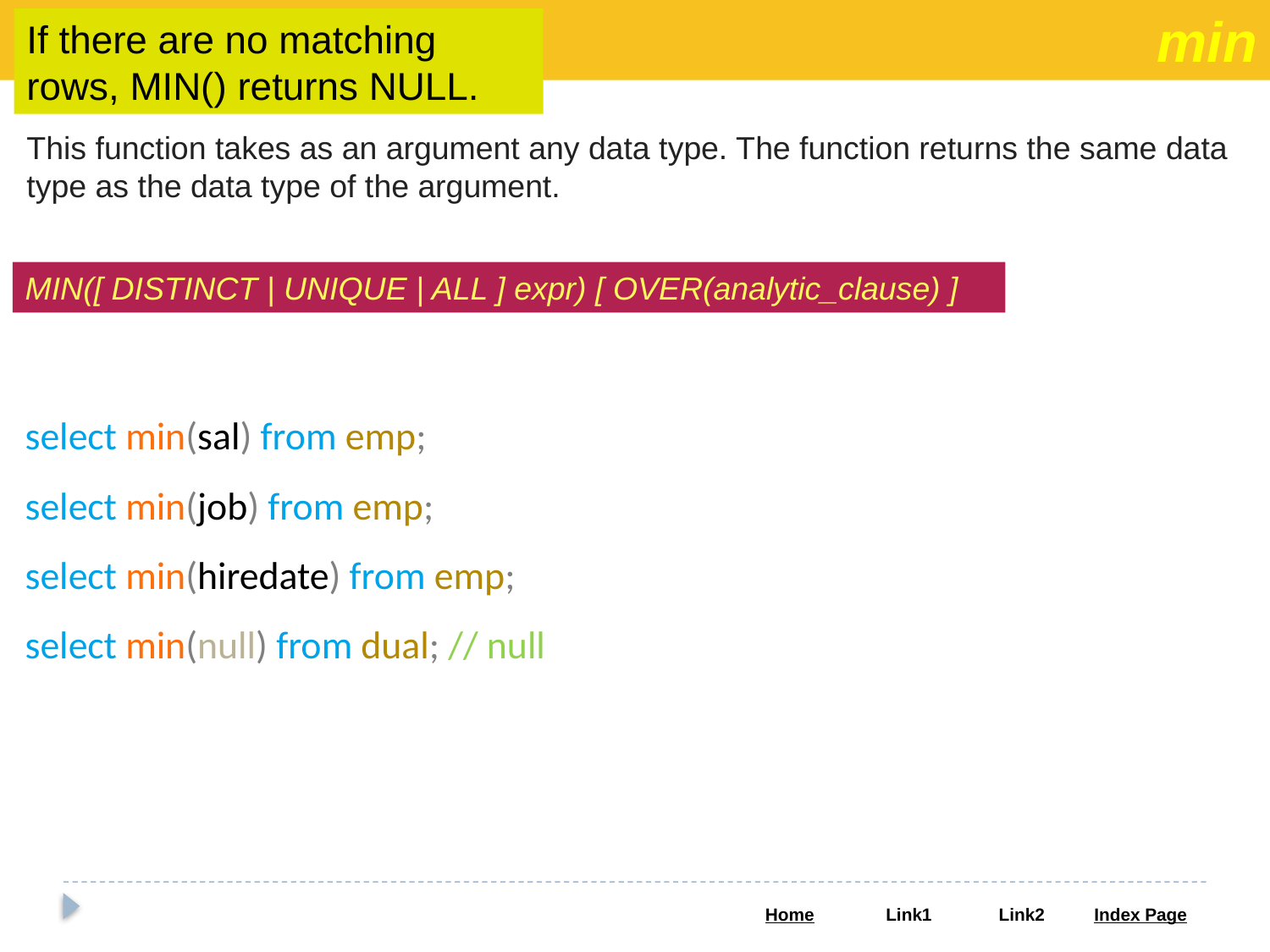

min
If there are no matching rows, MIN() returns NULL.
This function takes as an argument any data type. The function returns the same data type as the data type of the argument.
MIN([ DISTINCT | UNIQUE | ALL ] expr) [ OVER(analytic_clause) ]
select min(sal) from emp;
select min(job) from emp;
select min(hiredate) from emp;
select min(null) from dual; // null